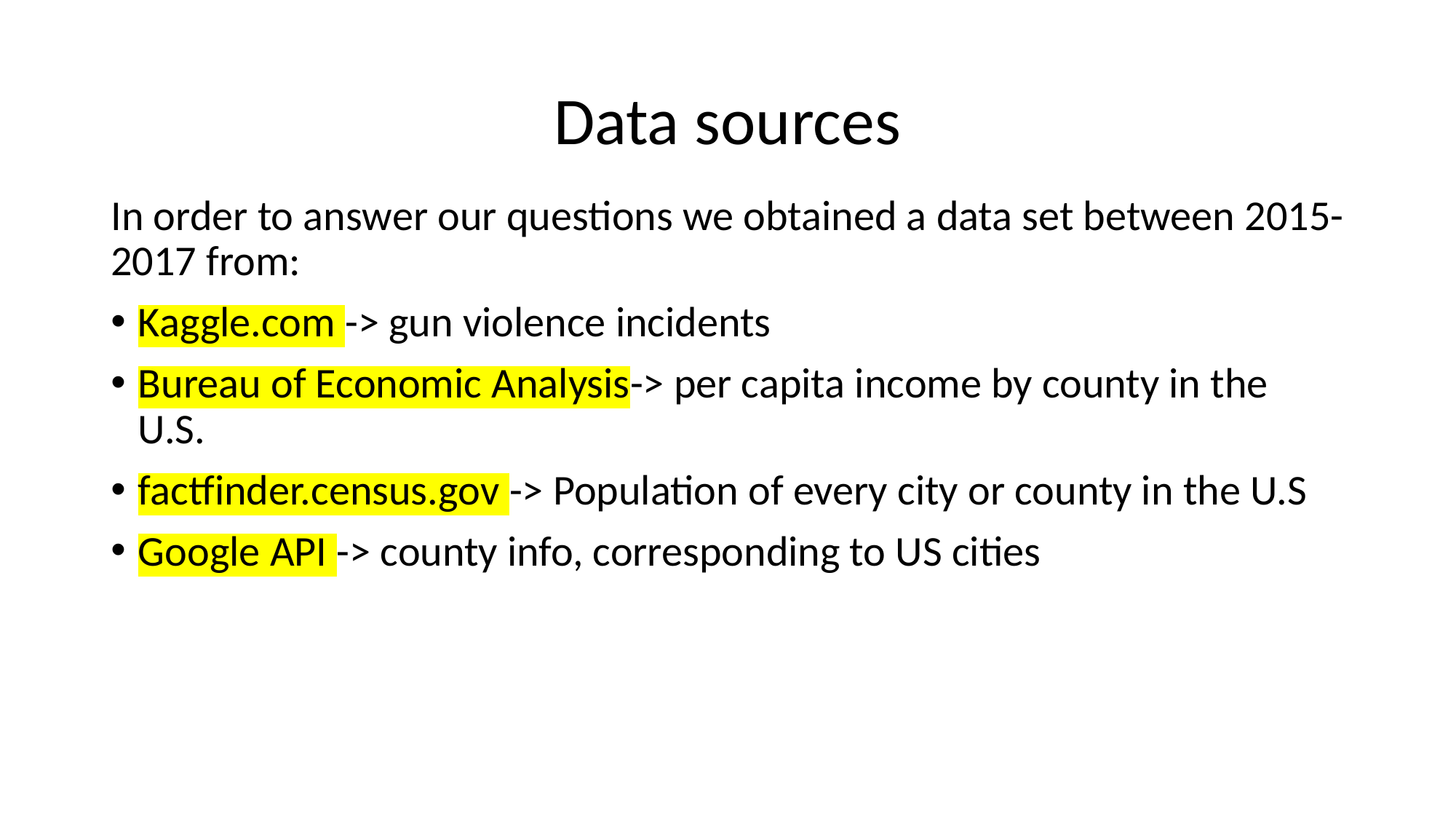

# Data sources
In order to answer our questions we obtained a data set between 2015-2017 from:
Kaggle.com -> gun violence incidents
Bureau of Economic Analysis-> per capita income by county in the U.S.
factfinder.census.gov -> Population of every city or county in the U.S
Google API -> county info, corresponding to US cities